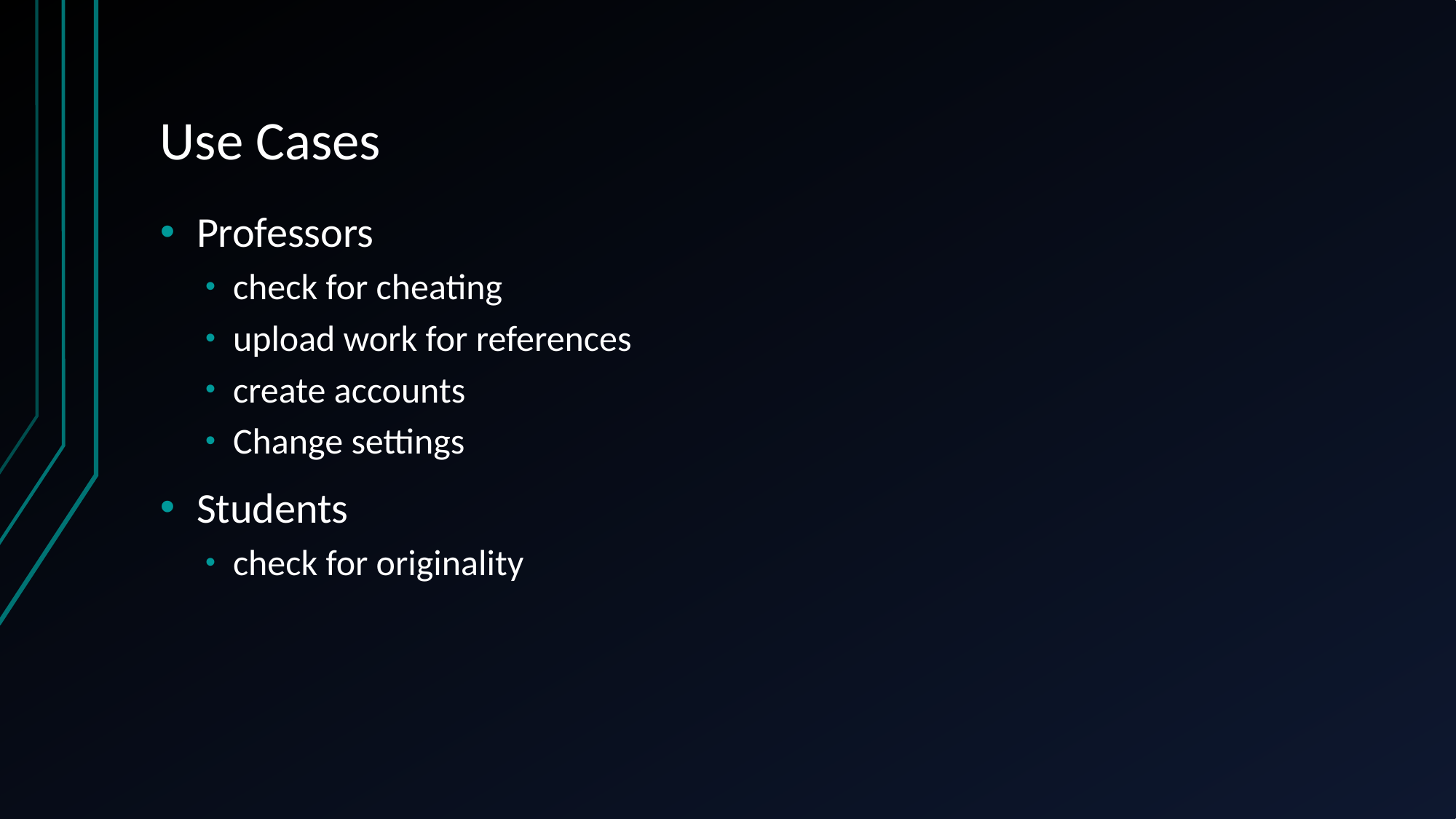

# Use Cases
Professors
check for cheating
upload work for references
create accounts
Change settings
Students
check for originality